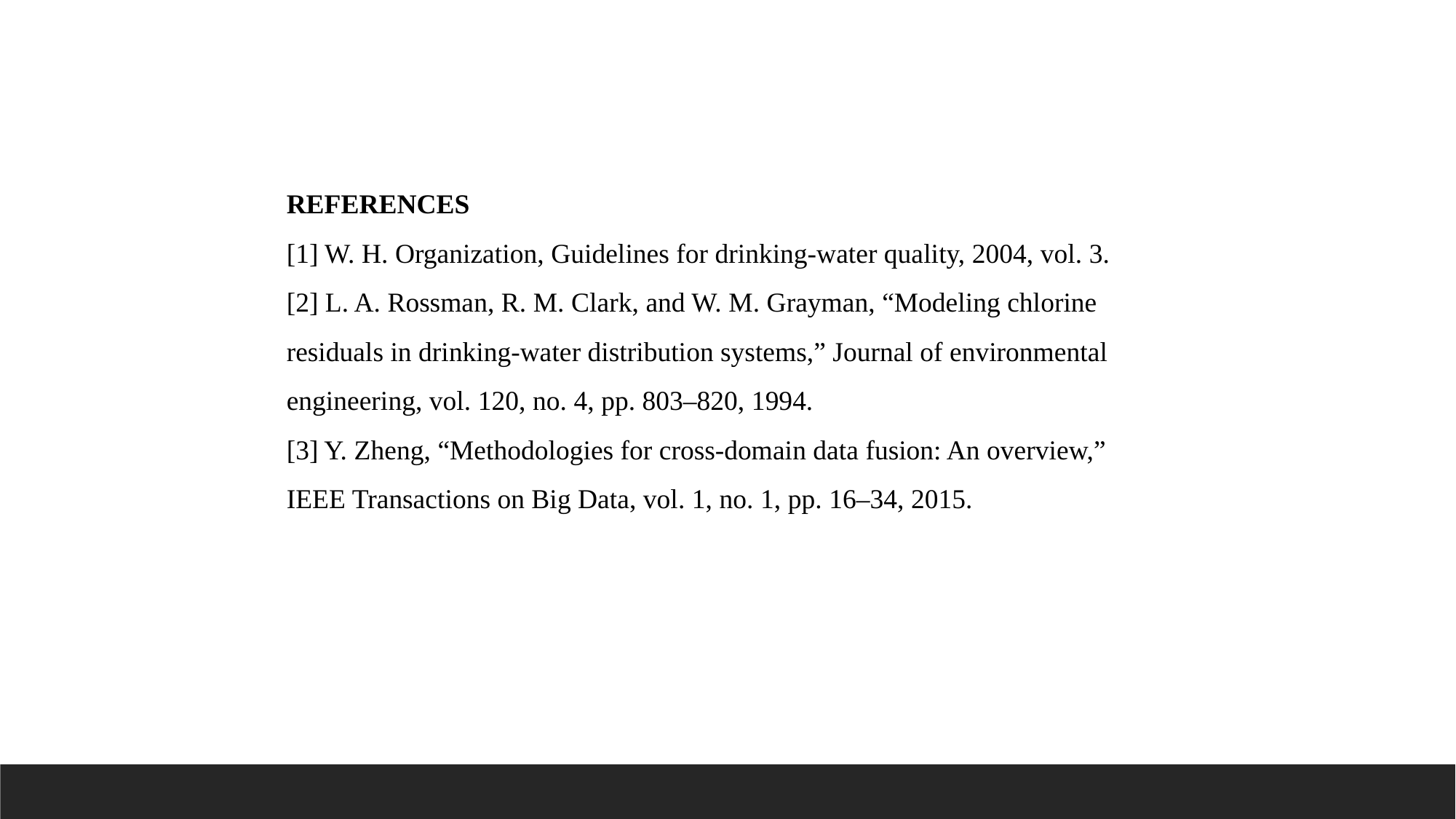

REFERENCES
[1] W. H. Organization, Guidelines for drinking-water quality, 2004, vol. 3.
[2] L. A. Rossman, R. M. Clark, and W. M. Grayman, “Modeling chlorine
residuals in drinking-water distribution systems,” Journal of environmental
engineering, vol. 120, no. 4, pp. 803–820, 1994.
[3] Y. Zheng, “Methodologies for cross-domain data fusion: An overview,”
IEEE Transactions on Big Data, vol. 1, no. 1, pp. 16–34, 2015.